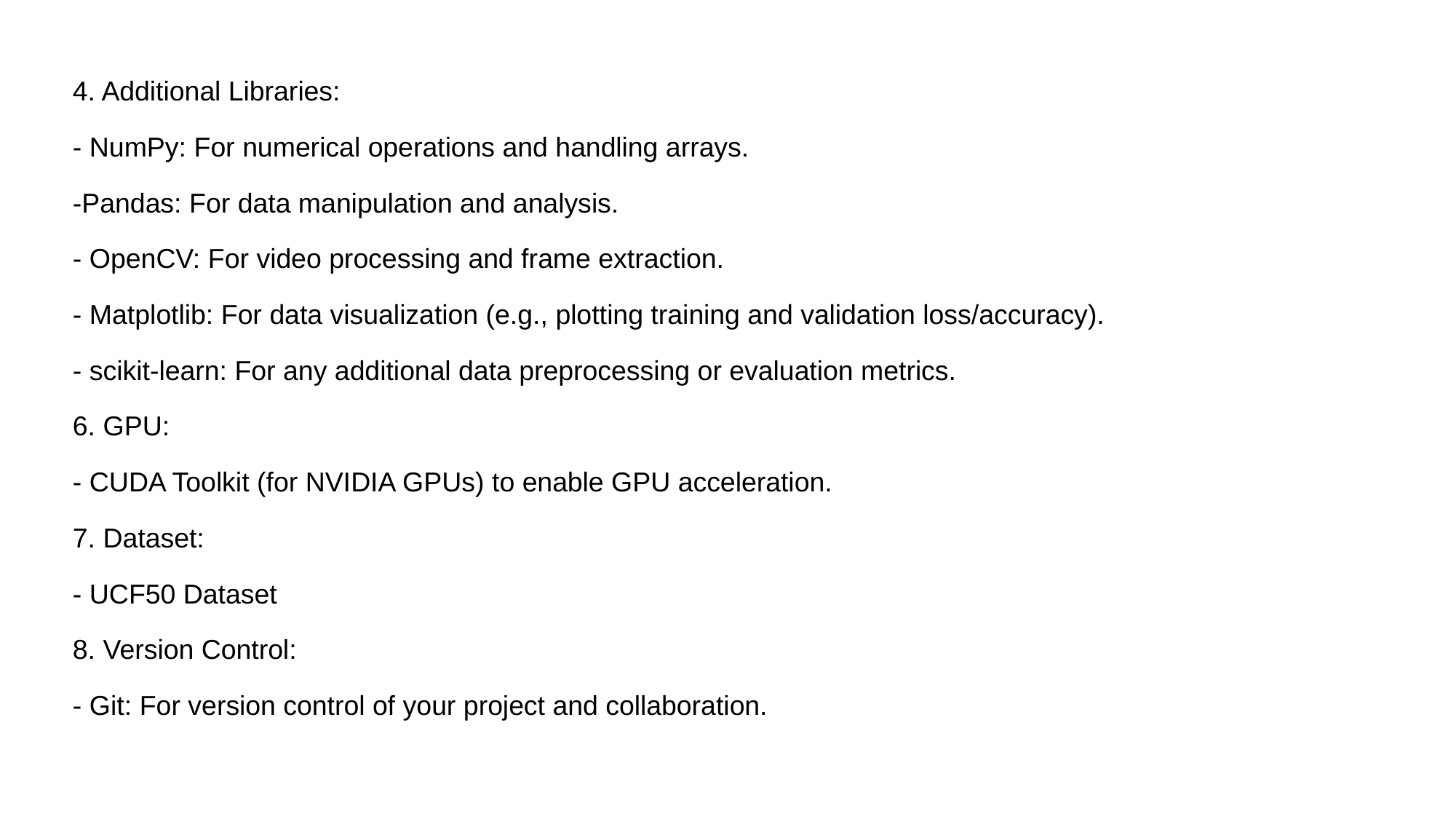

4. Additional Libraries:
- NumPy: For numerical operations and handling arrays.
-Pandas: For data manipulation and analysis.
- OpenCV: For video processing and frame extraction.
- Matplotlib: For data visualization (e.g., plotting training and validation loss/accuracy).
- scikit-learn: For any additional data preprocessing or evaluation metrics.
6. GPU:
- CUDA Toolkit (for NVIDIA GPUs) to enable GPU acceleration.
7. Dataset:
- UCF50 Dataset
8. Version Control:
- Git: For version control of your project and collaboration.

#